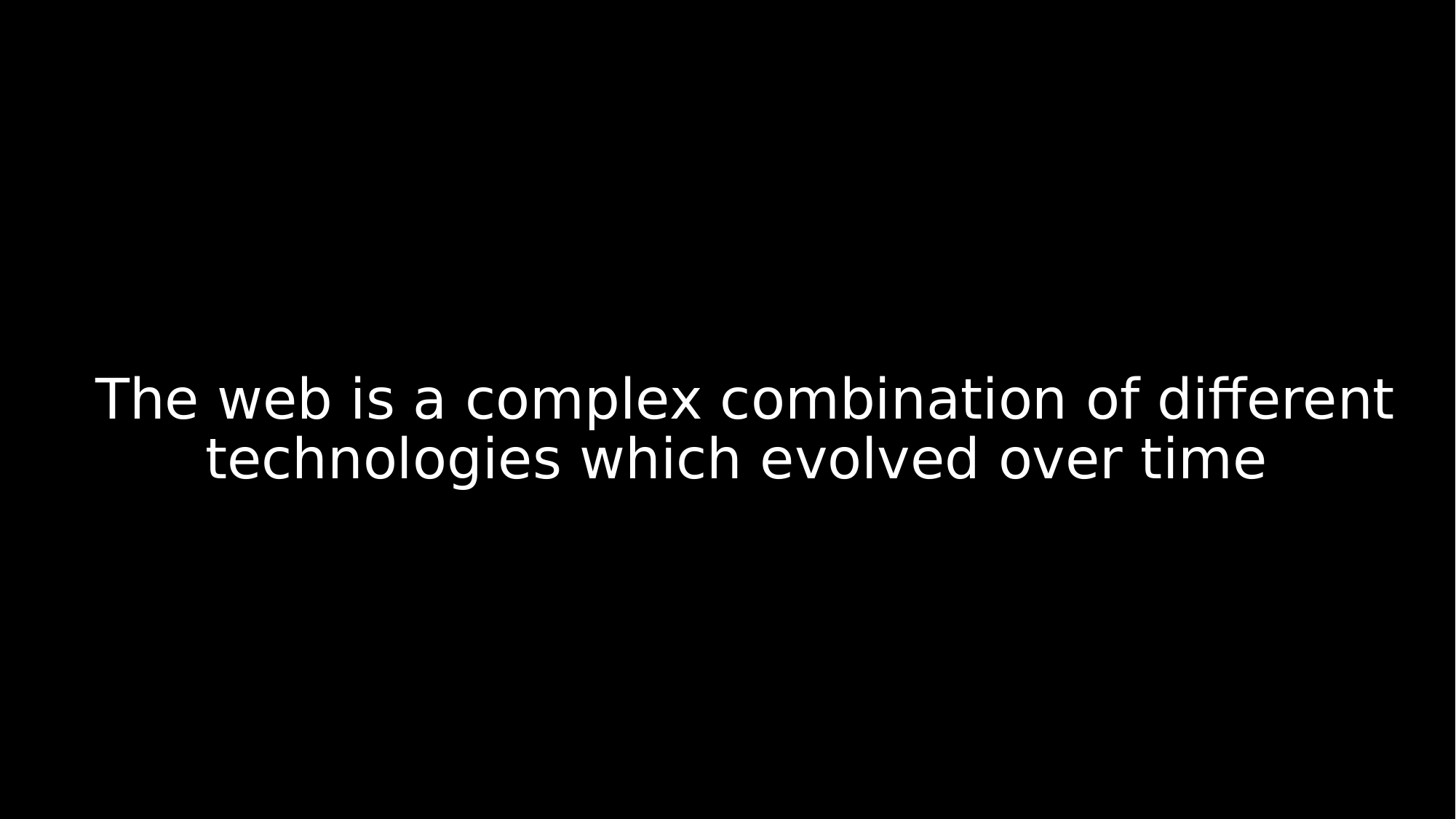

The web is a complex combination of different technologies which evolved over time